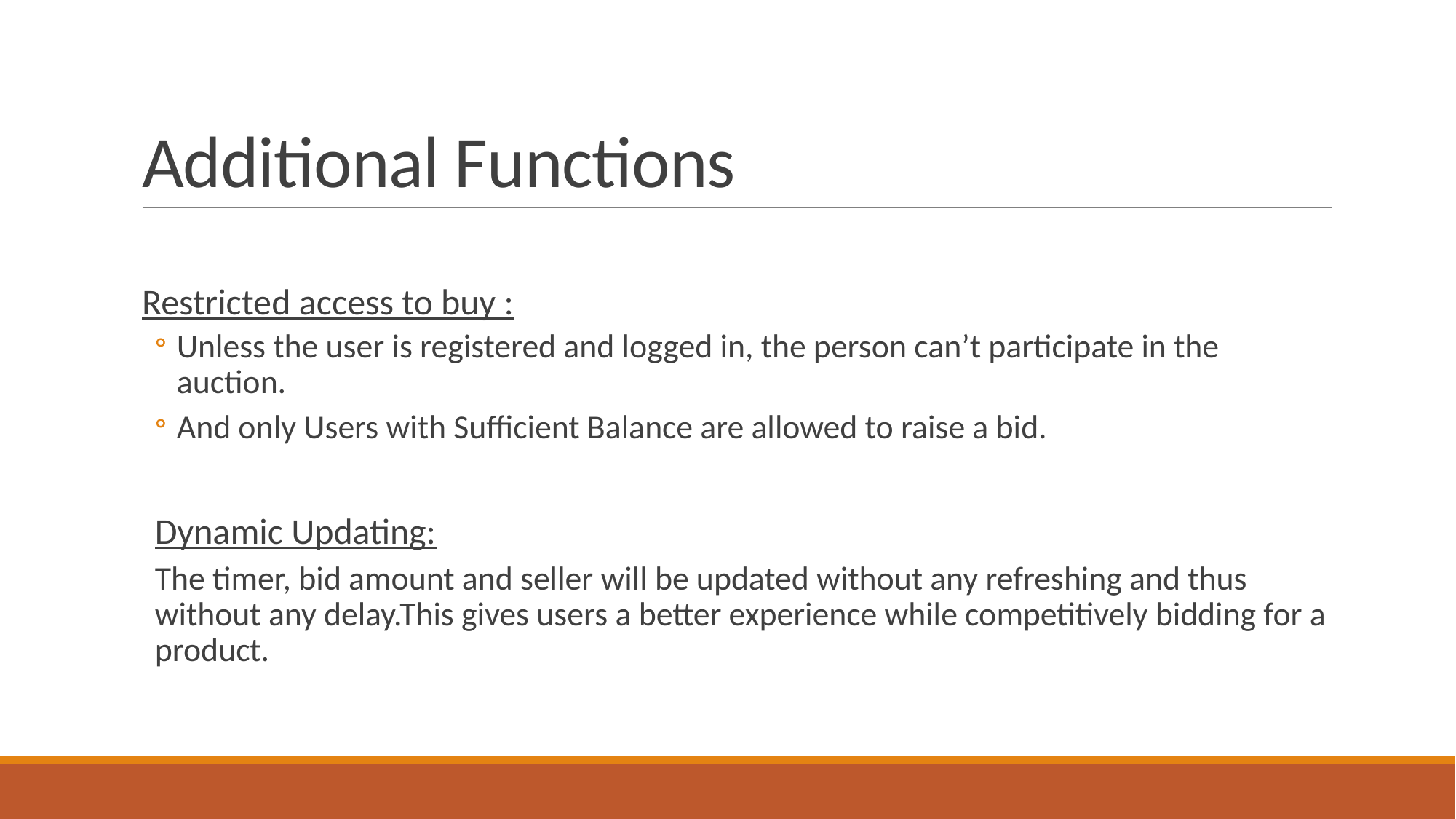

# Additional Functions

Restricted access to buy :
Unless the user is registered and logged in, the person can’t participate in the auction.
And only Users with Sufficient Balance are allowed to raise a bid.

Dynamic Updating:
The timer, bid amount and seller will be updated without any refreshing and thus without any delay.This gives users a better experience while competitively bidding for a product.